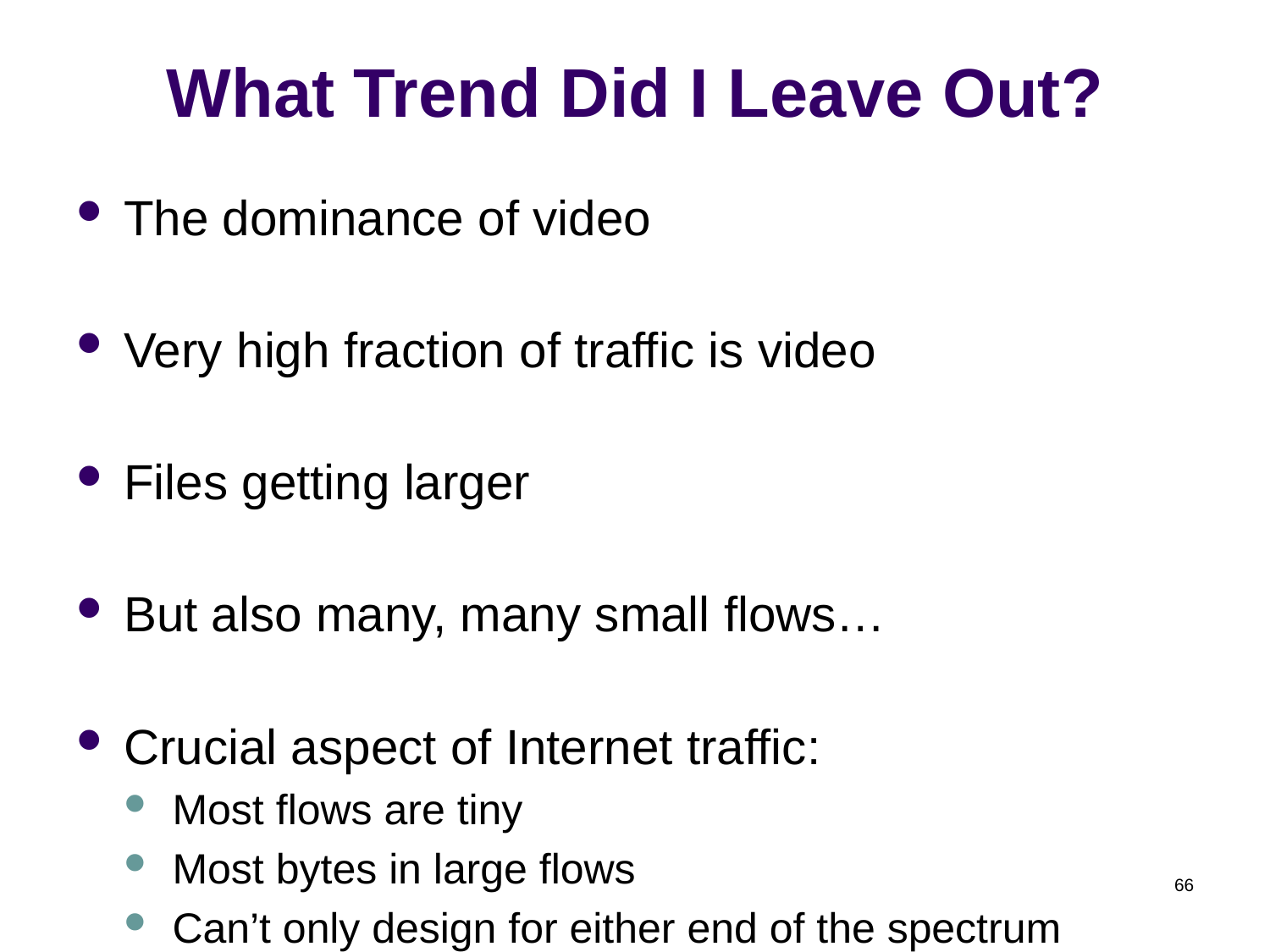

# What Trend Did I Leave Out?
The dominance of video

Very high fraction of traffic is video

Files getting larger

But also many, many small flows…

Crucial aspect of Internet traffic:
Most flows are tiny
Most bytes in large flows
Can’t only design for either end of the spectrum
66